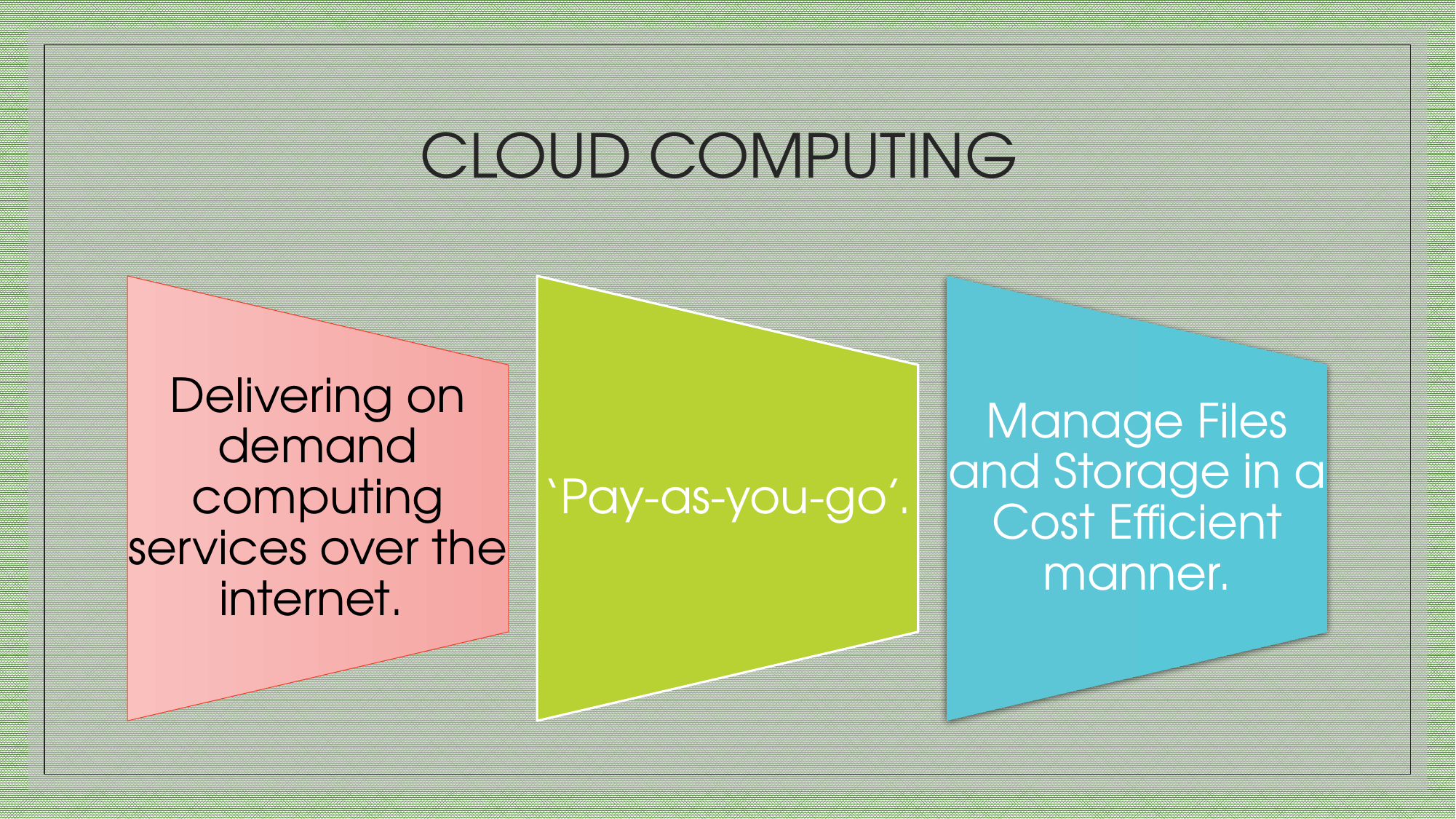

# CLOUD COMPUTING
Delivering on demand computing services over the internet.
‘Pay-as-you-go’.
Manage Files and Storage in a Cost Efficient manner.